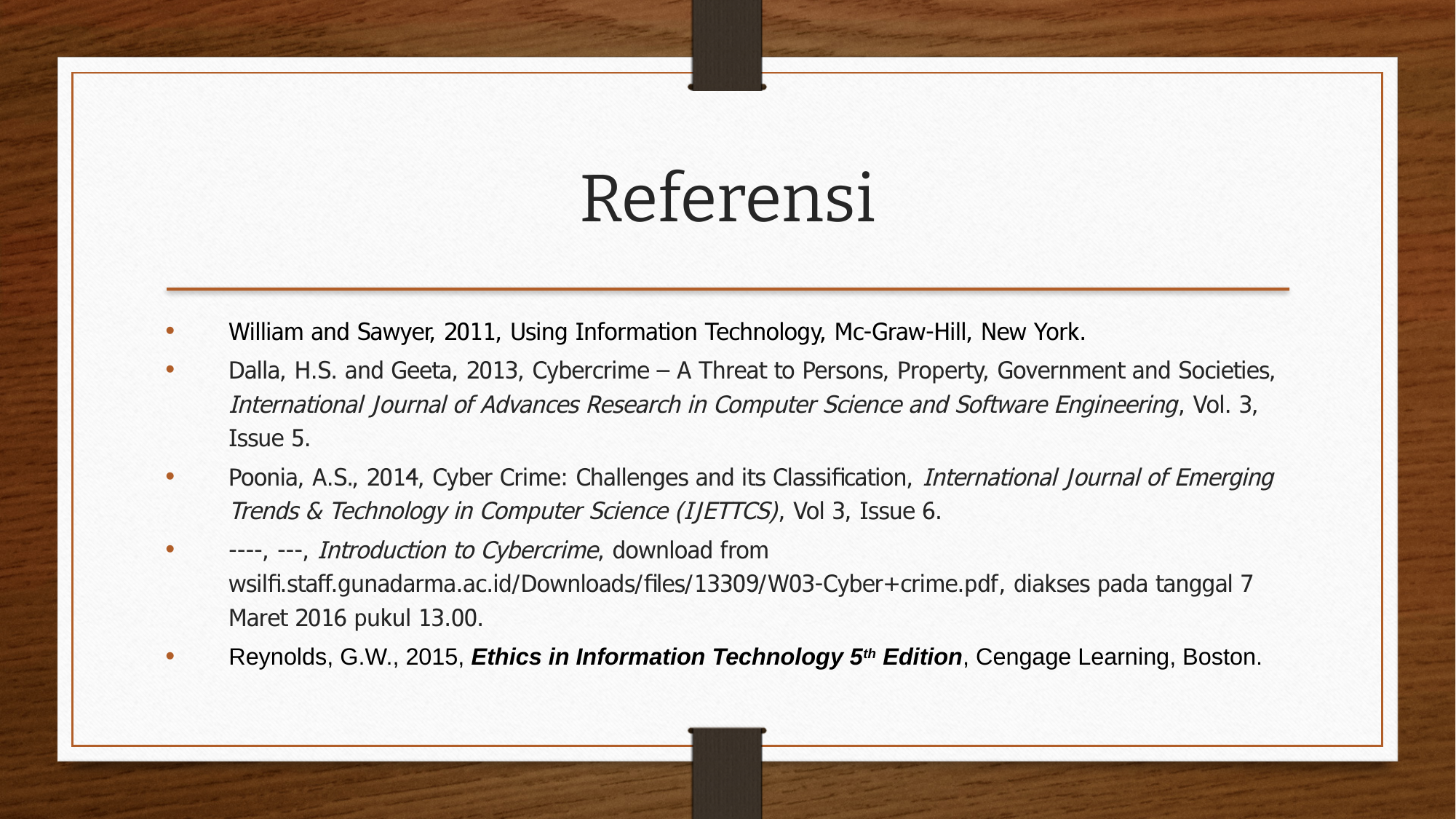

Referensi
William and Sawyer, 2011, Using Information Technology, Mc-Graw-Hill, New York.
Dalla, H.S. and Geeta, 2013, Cybercrime – A Threat to Persons, Property, Government and Societies, International Journal of Advances Research in Computer Science and Software Engineering, Vol. 3, Issue 5.
Poonia, A.S., 2014, Cyber Crime: Challenges and its Classification, International Journal of Emerging Trends & Technology in Computer Science (IJETTCS), Vol 3, Issue 6.
----, ---, Introduction to Cybercrime, download from wsilfi.staff.gunadarma.ac.id/Downloads/files/13309/W03-Cyber+crime.pdf, diakses pada tanggal 7 Maret 2016 pukul 13.00.
Reynolds, G.W., 2015, Ethics in Information Technology 5th Edition, Cengage Learning, Boston.